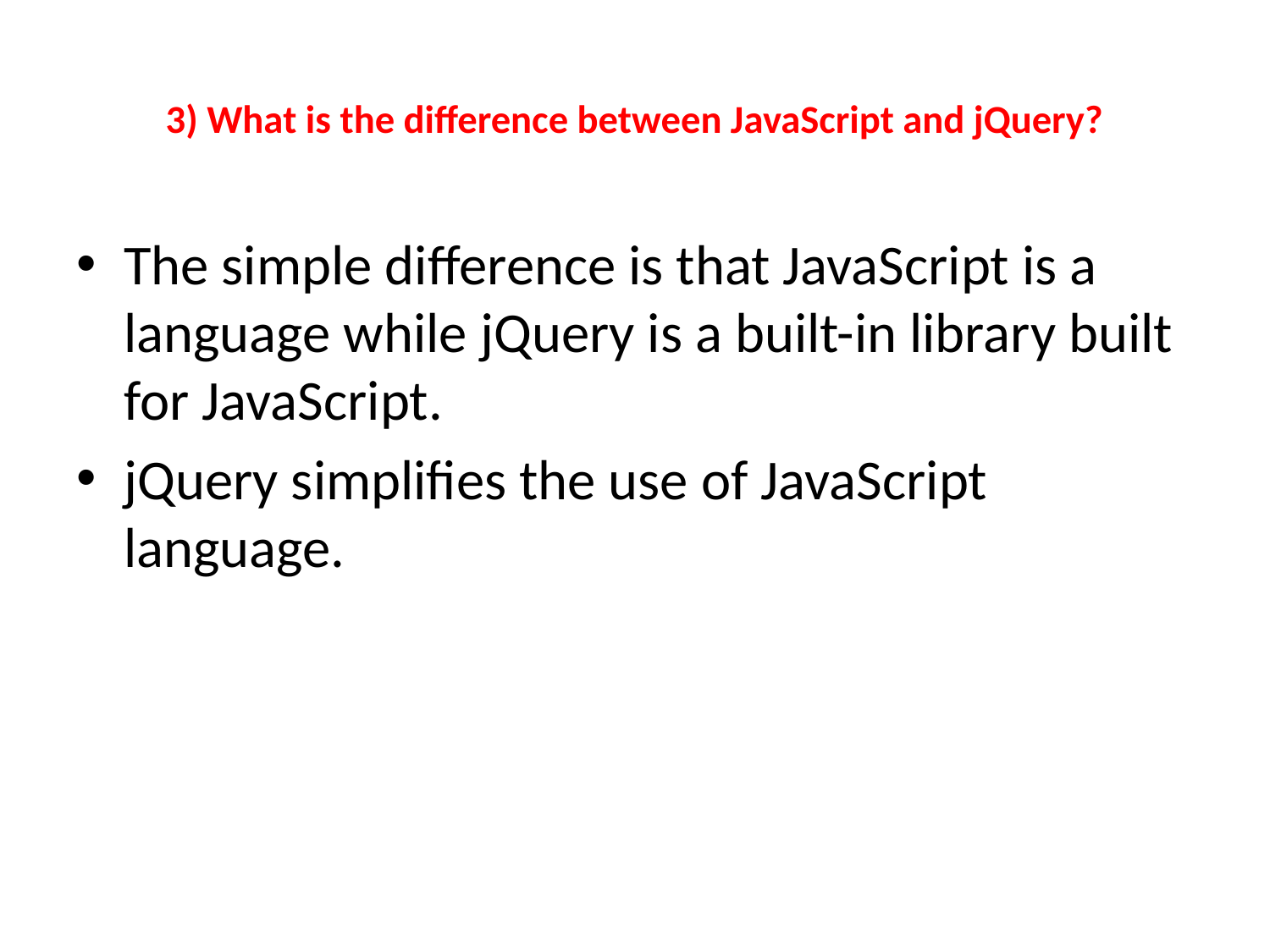

# 3) What is the difference between JavaScript and jQuery?
The simple difference is that JavaScript is a language while jQuery is a built-in library built for JavaScript.
jQuery simplifies the use of JavaScript language.